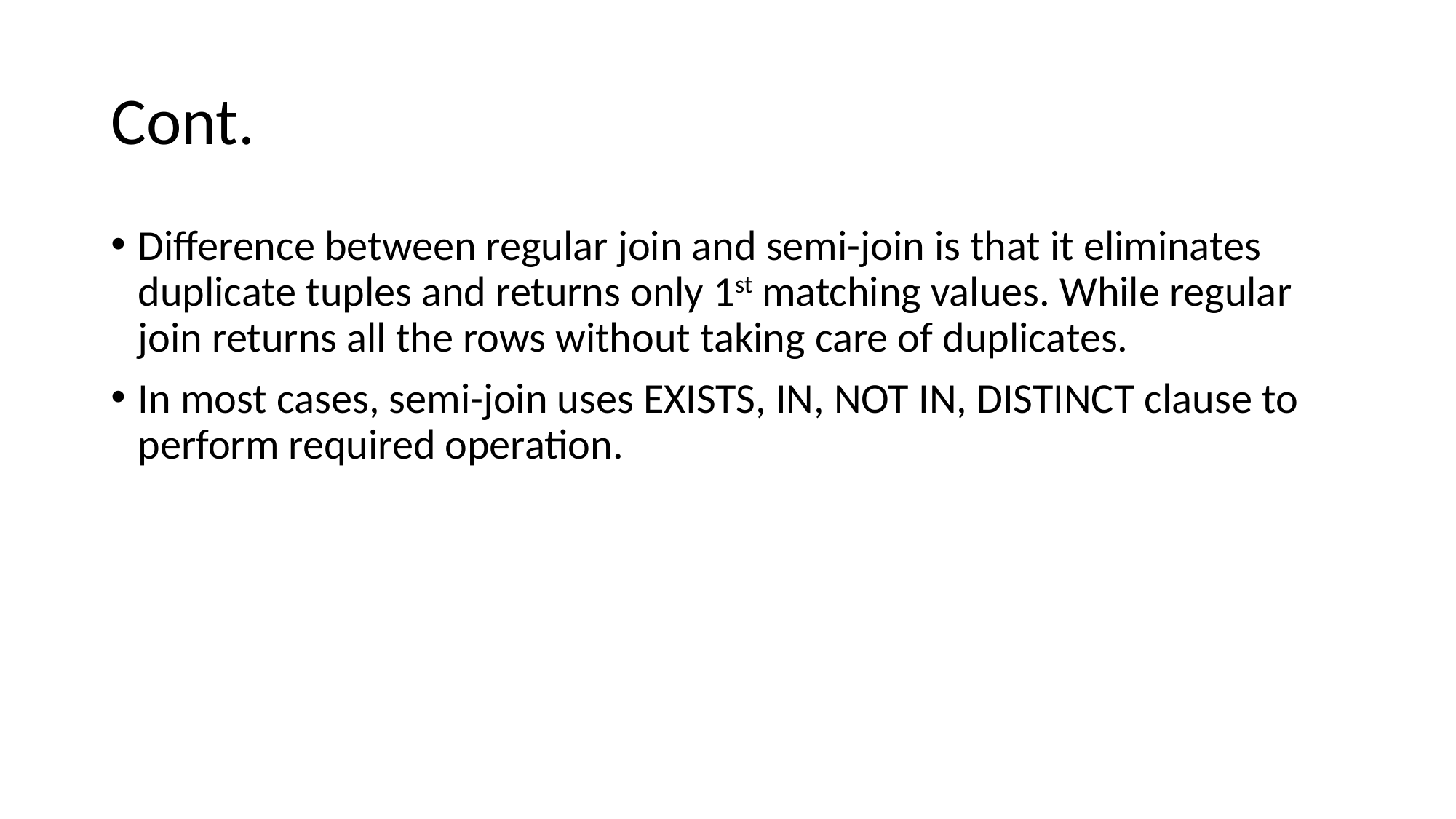

# Cont.
Difference between regular join and semi-join is that it eliminates duplicate tuples and returns only 1st matching values. While regular join returns all the rows without taking care of duplicates.
In most cases, semi-join uses EXISTS, IN, NOT IN, DISTINCT clause to perform required operation.